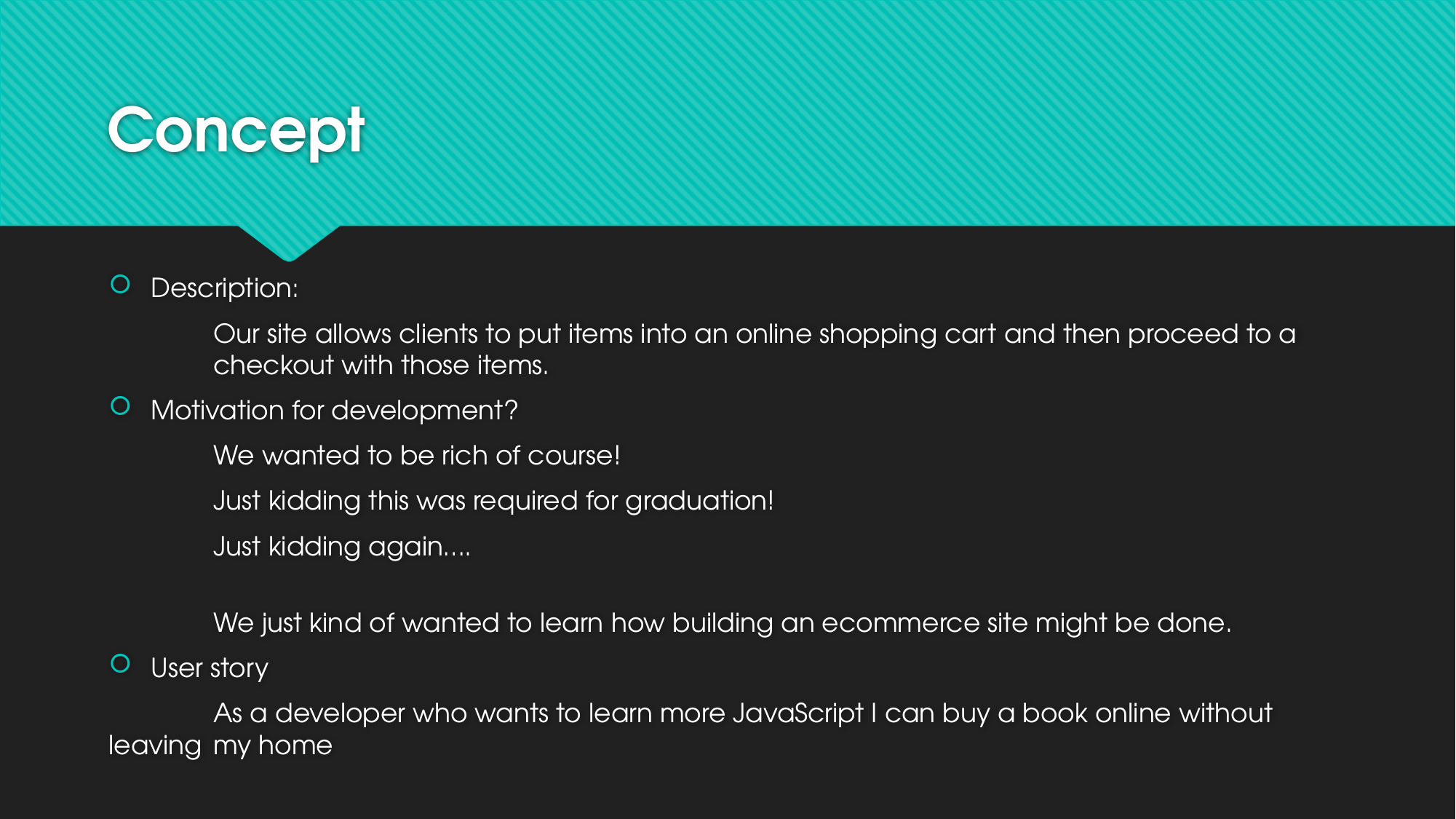

# Concept
Description:
	Our site allows clients to put items into an online shopping cart and then proceed to a 	checkout with those items.
Motivation for development?
	We wanted to be rich of course!
	Just kidding this was required for graduation!
	Just kidding again….
	We just kind of wanted to learn how building an ecommerce site might be done.
User story
	As a developer who wants to learn more JavaScript I can buy a book online without leaving 	my home